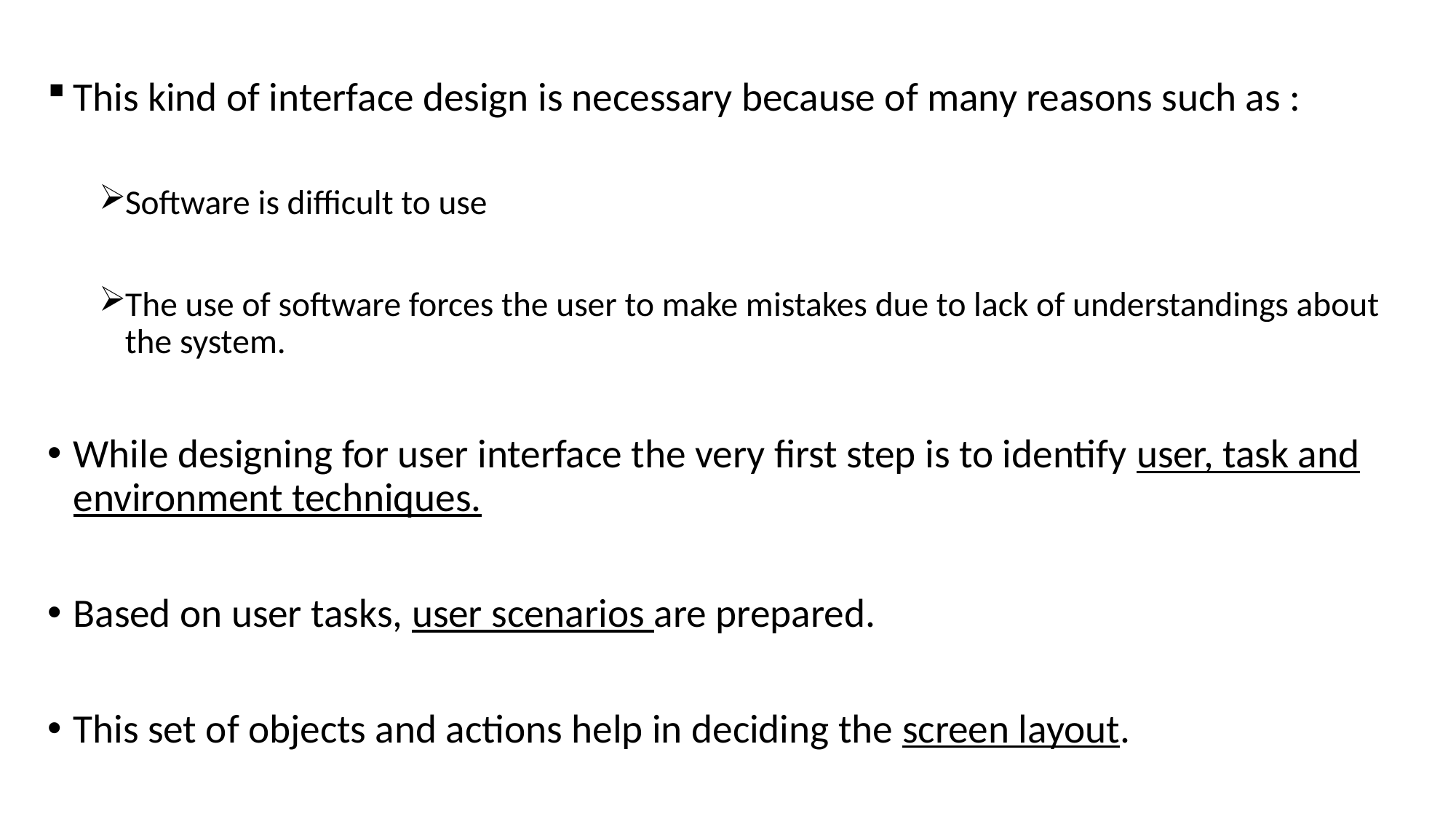

This kind of interface design is necessary because of many reasons such as :

Software is difficult to use

The use of software forces the user to make mistakes due to lack of understandings about the system.

While designing for user interface the very first step is to identify user, task and environment techniques.

Based on user tasks, user scenarios are prepared.

This set of objects and actions help in deciding the screen layout.